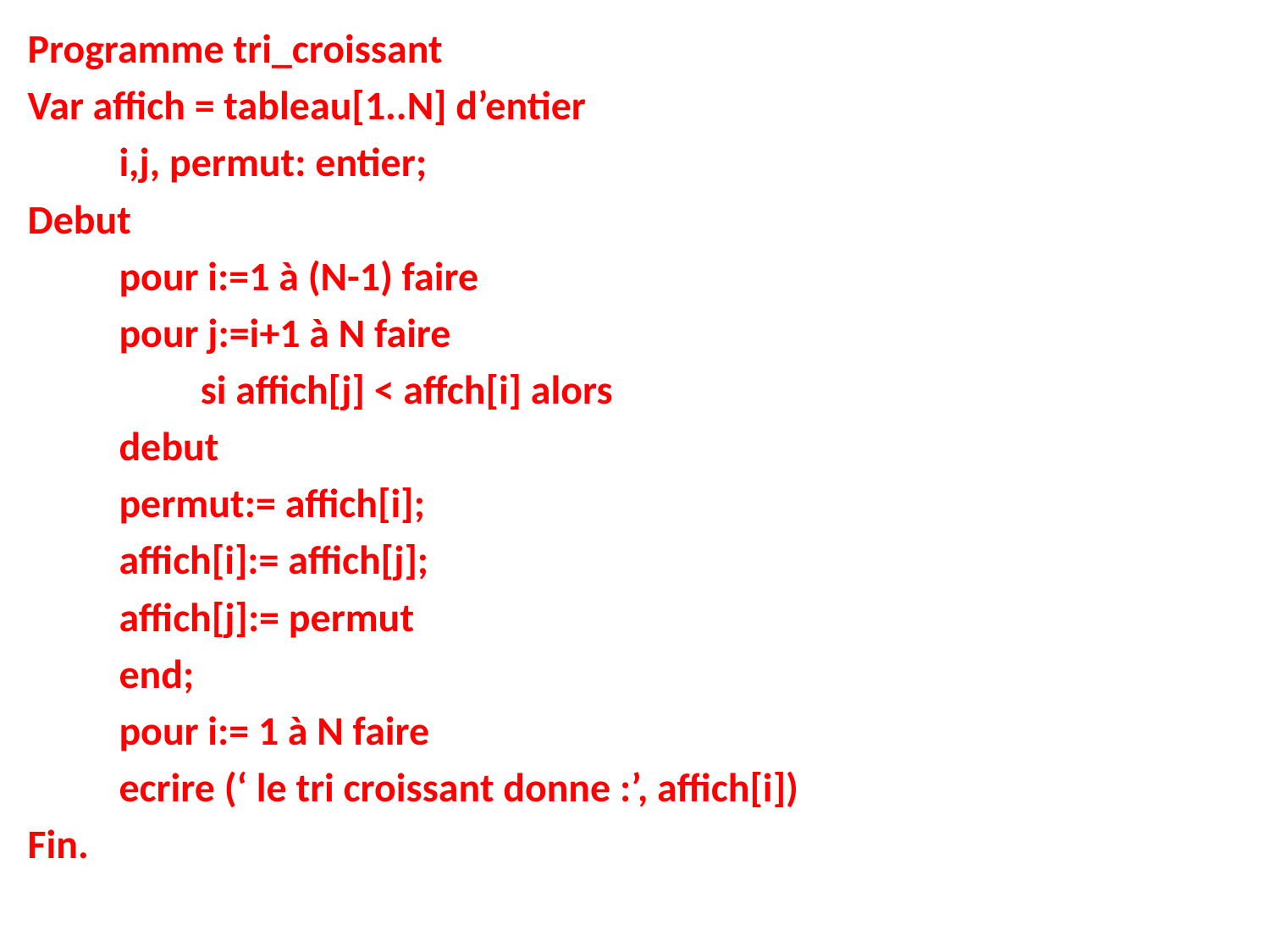

Programme tri_croissant
Var affich = tableau[1..N] d’entier
	i,j, permut: entier;
Debut
	pour i:=1 à (N-1) faire
 		pour j:=i+1 à N faire
                   si affich[j] < affch[i] alors
		debut
			permut:= affich[i];
			affich[i]:= affich[j];
			affich[j]:= permut
		end;
		pour i:= 1 à N faire
     			ecrire (‘ le tri croissant donne :’, affich[i])
Fin.